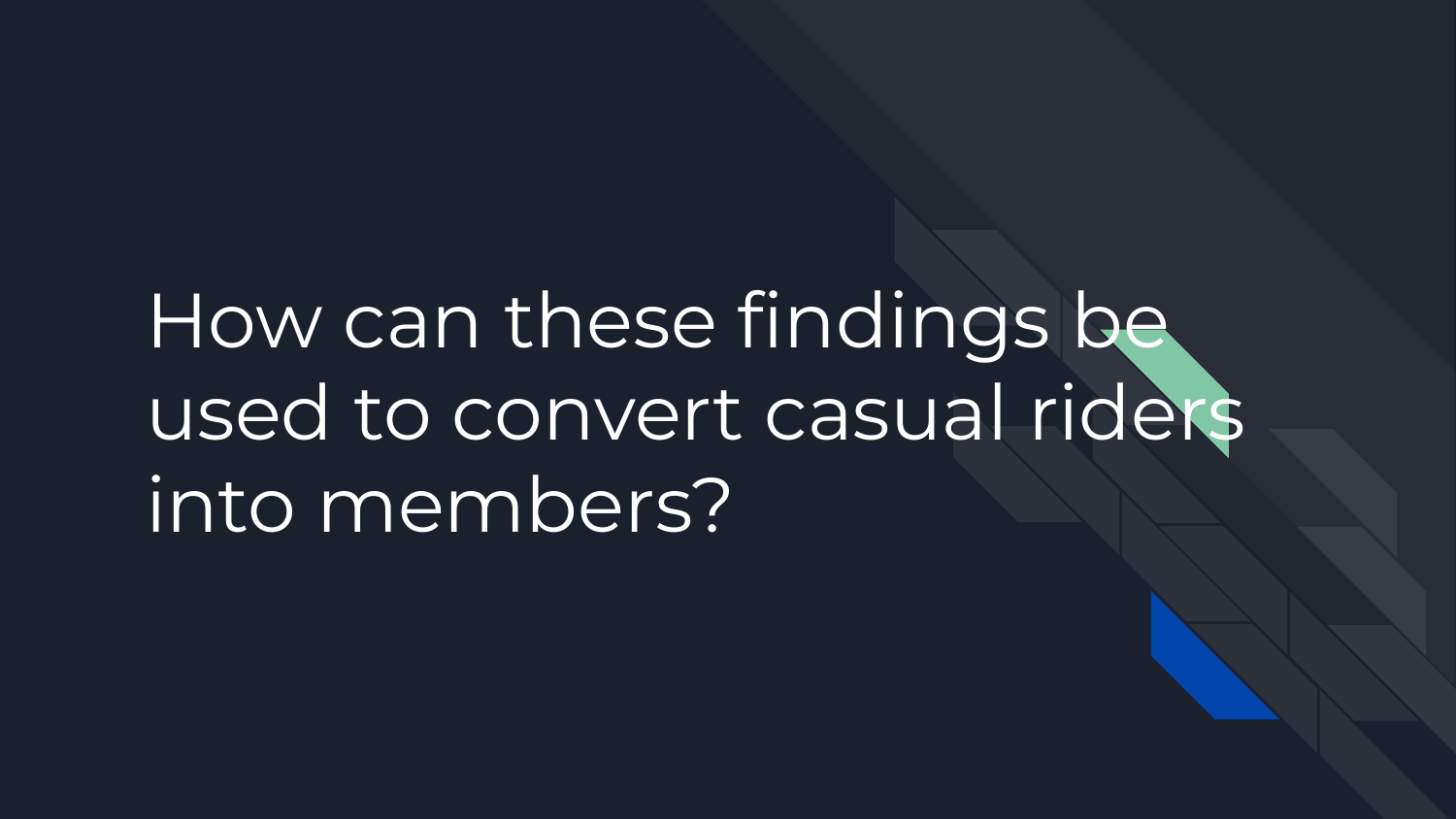

# How can these findings be used to convert casual riders into members?